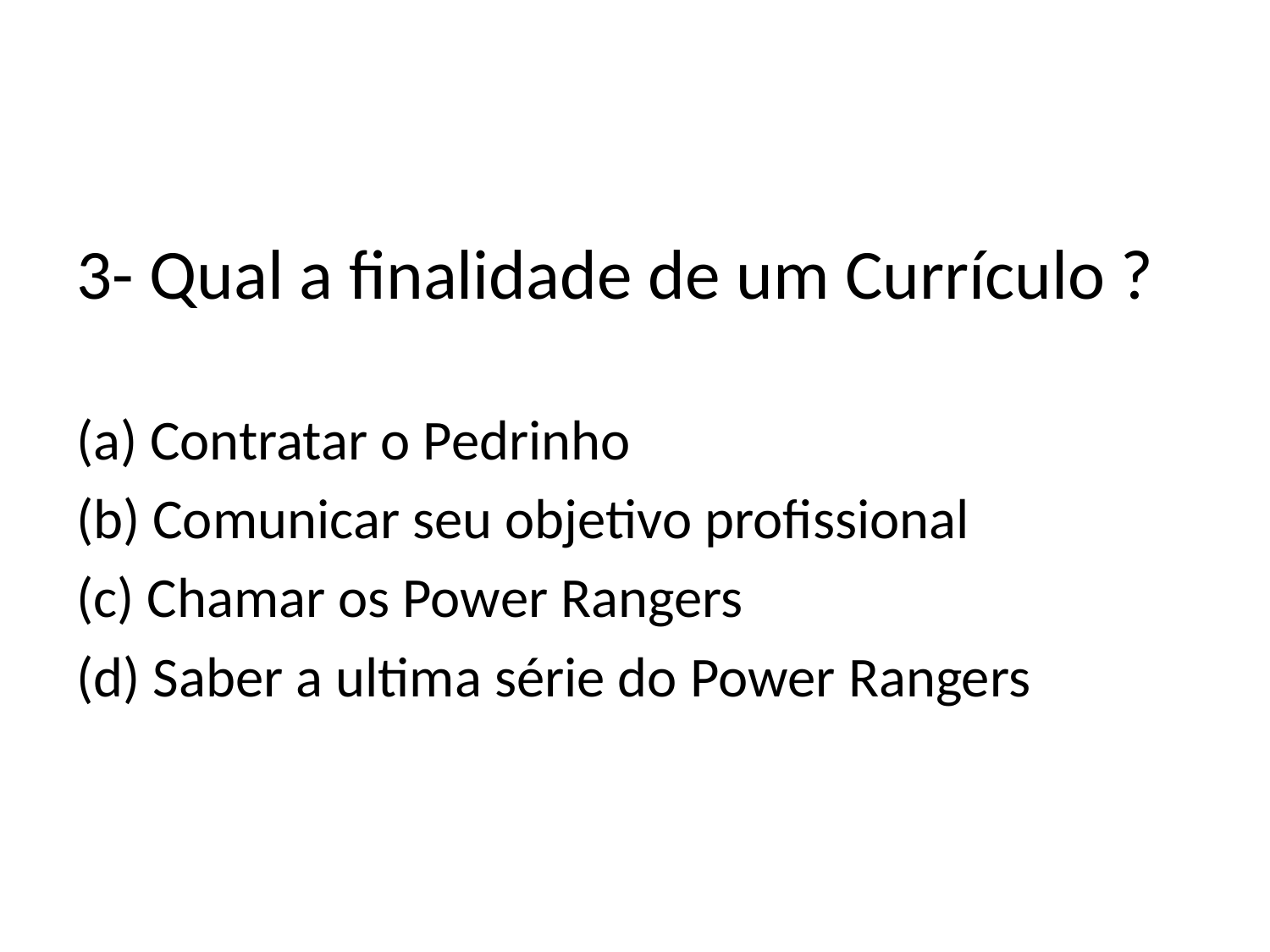

3- Qual a finalidade de um Currículo ?

(a) Contratar o Pedrinho
(b) Comunicar seu objetivo profissional
(c) Chamar os Power Rangers
(d) Saber a ultima série do Power Rangers